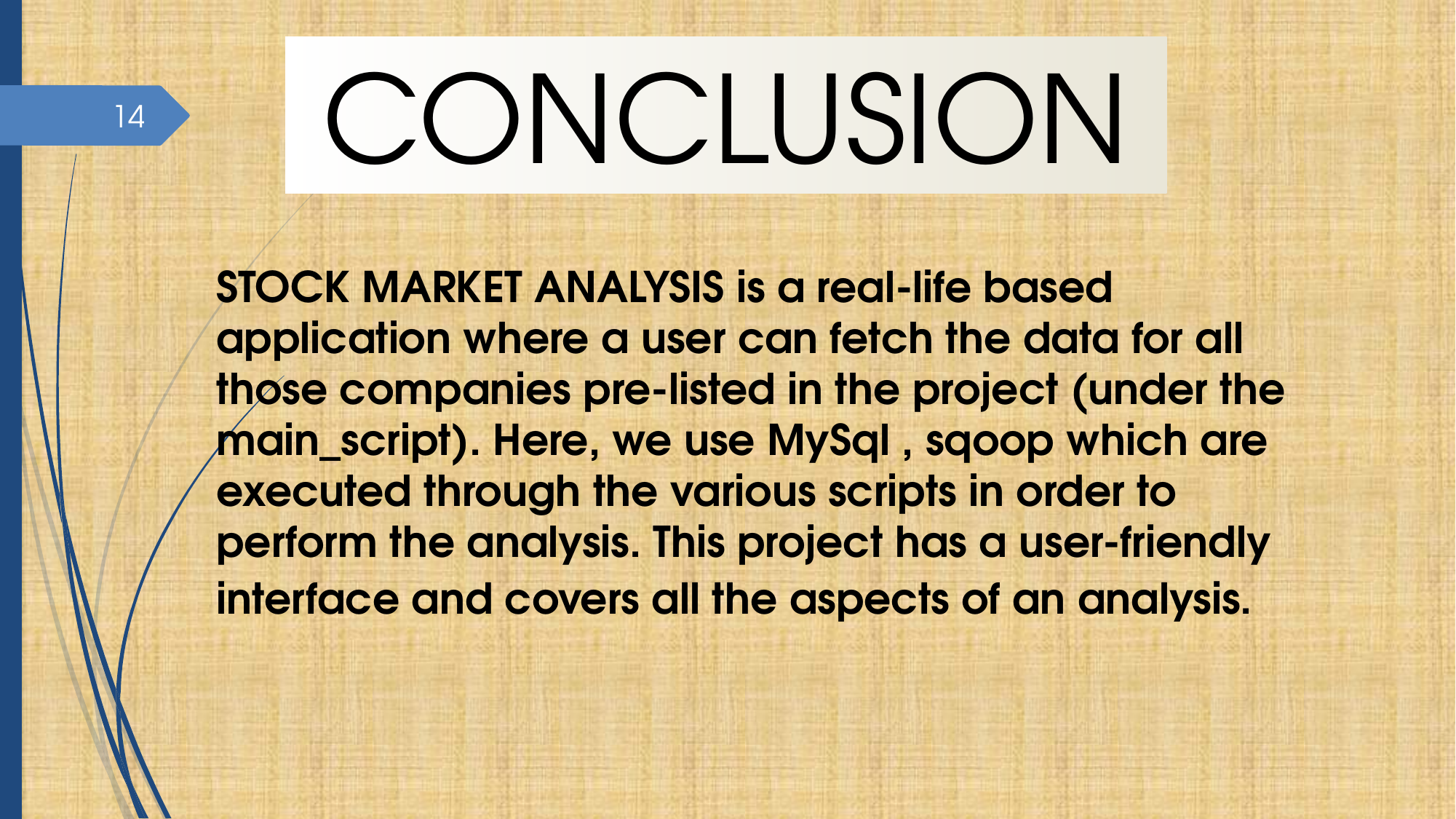

CONCLUSION
14
STOCK MARKET ANALYSIS is a real-life based application where a user can fetch the data for all those companies pre-listed in the project (under the main_script). Here, we use MySql , sqoop which are executed through the various scripts in order to perform the analysis. This project has a user-friendly interface and covers all the aspects of an analysis.